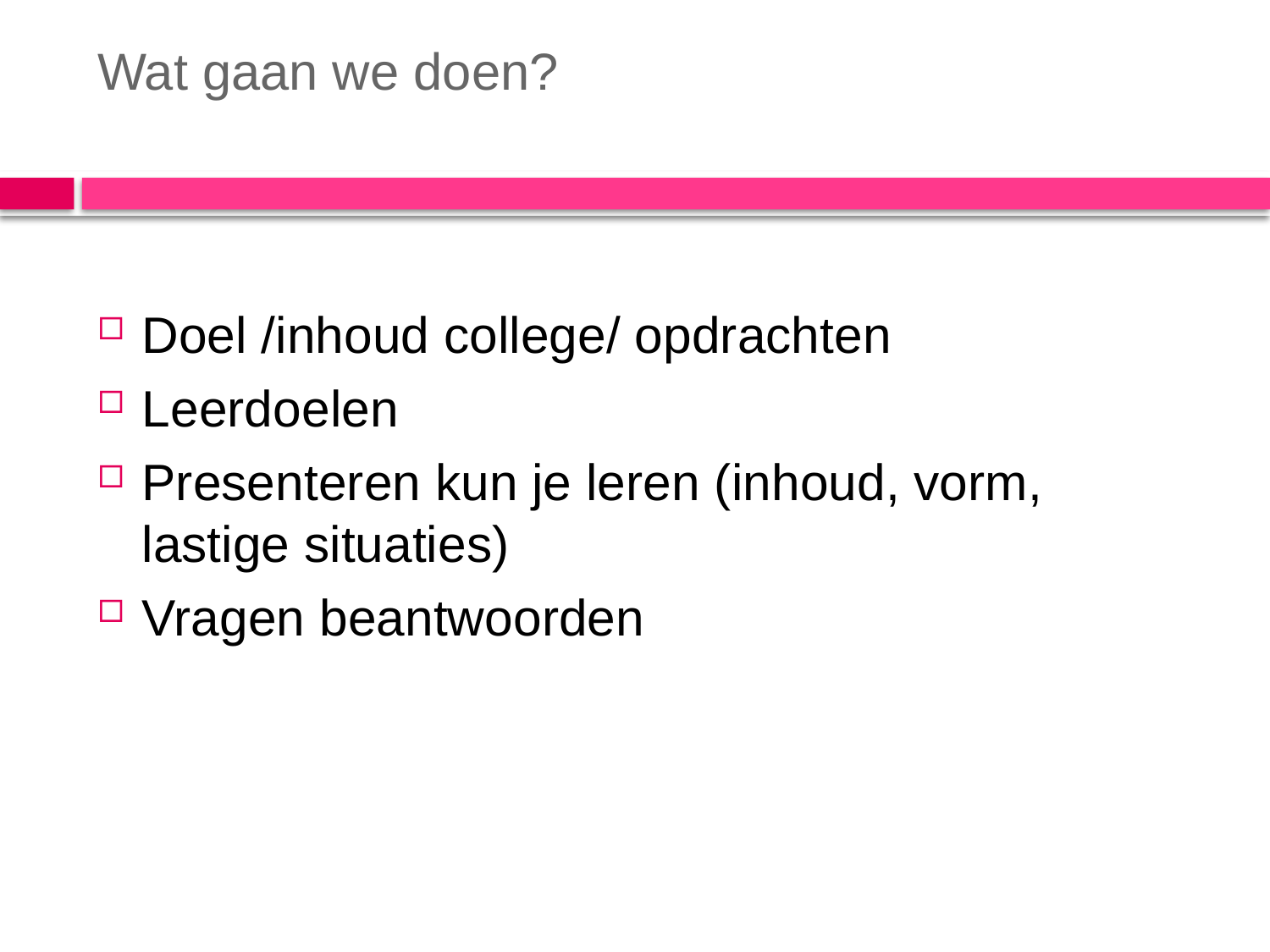

# Wat gaan we doen?

Doel /inhoud college/ opdrachten
Leerdoelen
Presenteren kun je leren (inhoud, vorm, lastige situaties)
Vragen beantwoorden